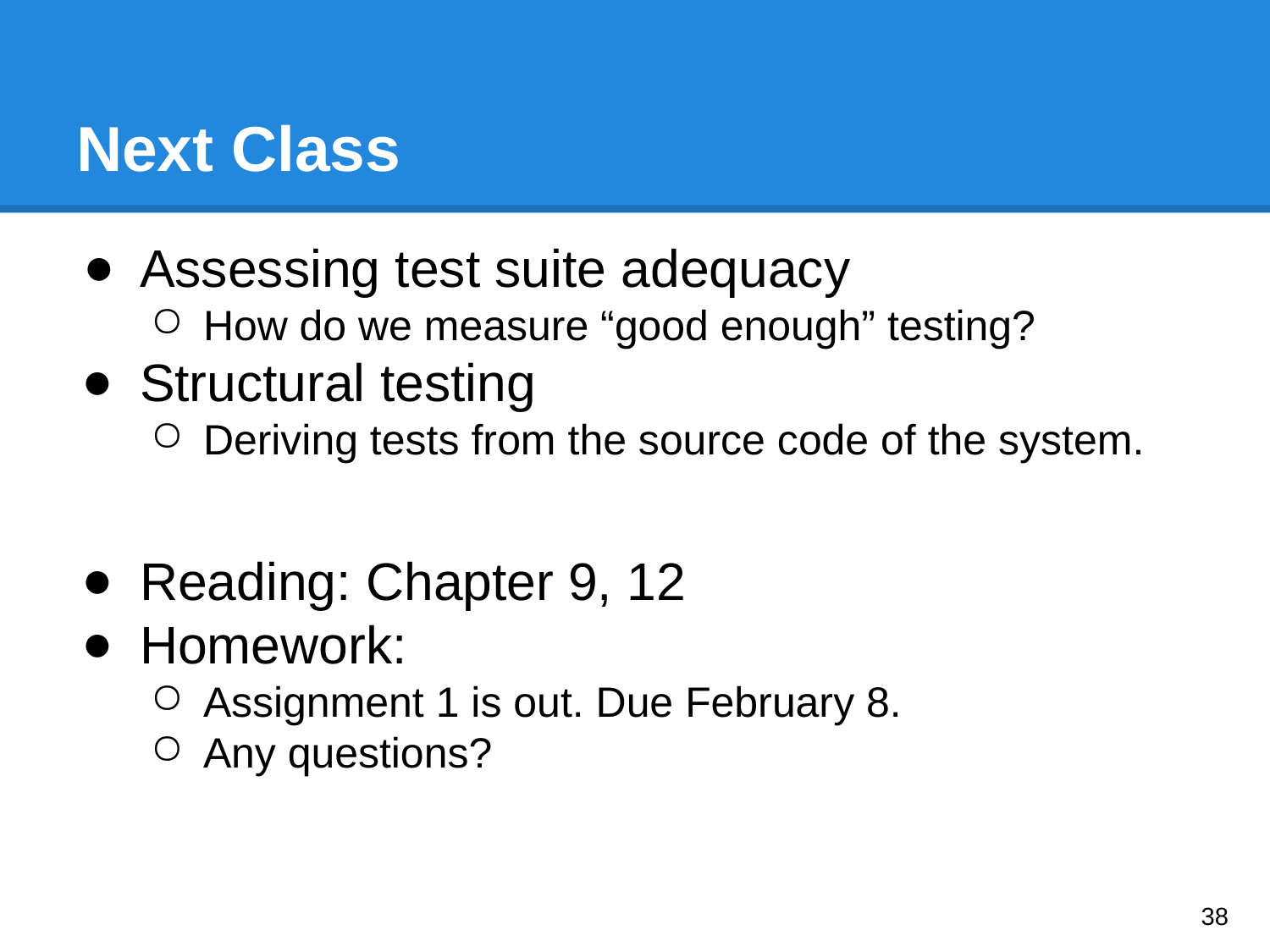

# Next Class
Assessing test suite adequacy
How do we measure “good enough” testing?
Structural testing
Deriving tests from the source code of the system.

Reading: Chapter 9, 12
Homework:
Assignment 1 is out. Due February 8.
Any questions?
38